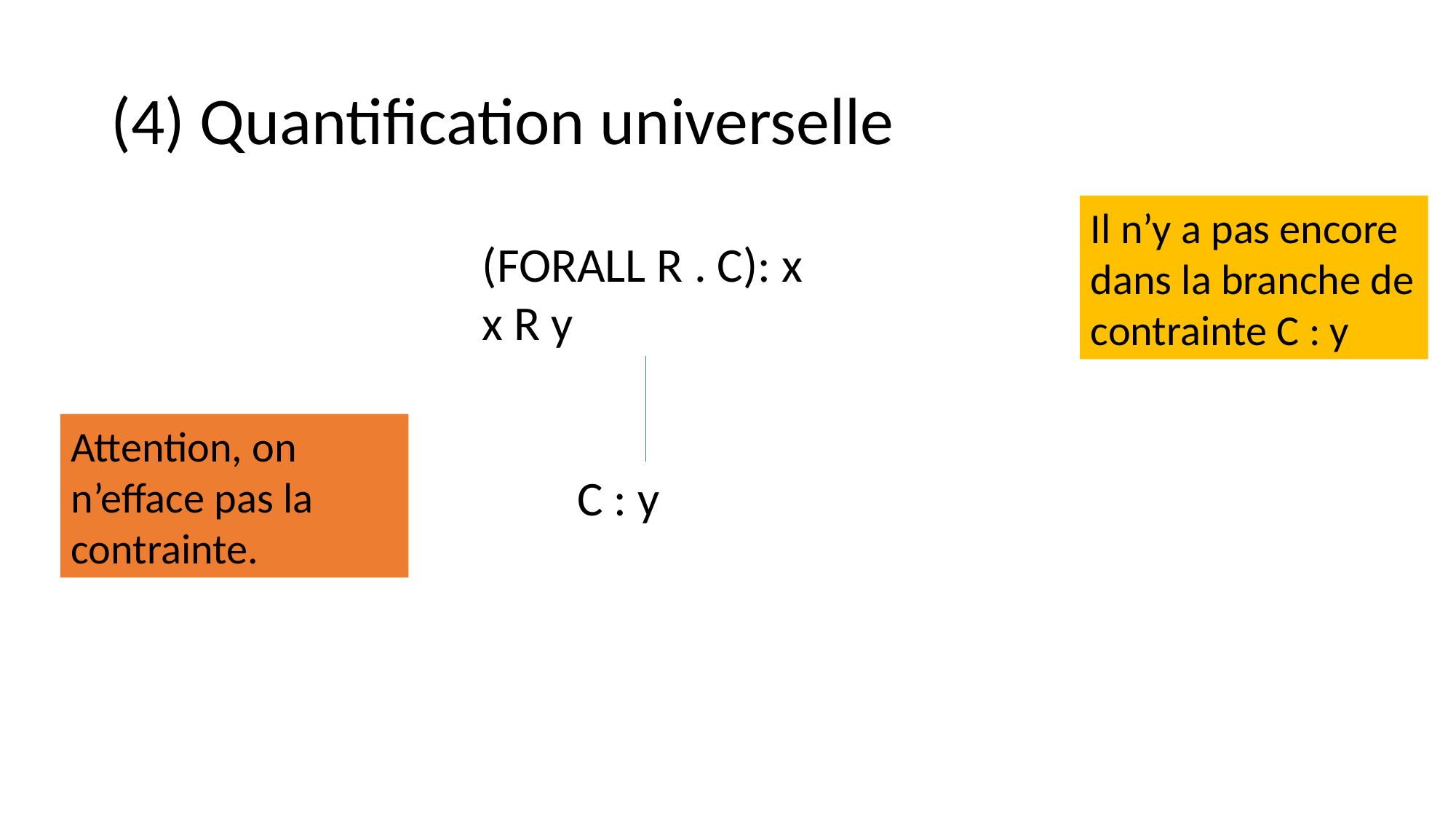

# (4) Quantification universelle
Il n’y a pas encore  dans la branche de contrainte C : y
(FORALL R . C): x
x R y
Attention, on n’efface pas la contrainte.
C : y